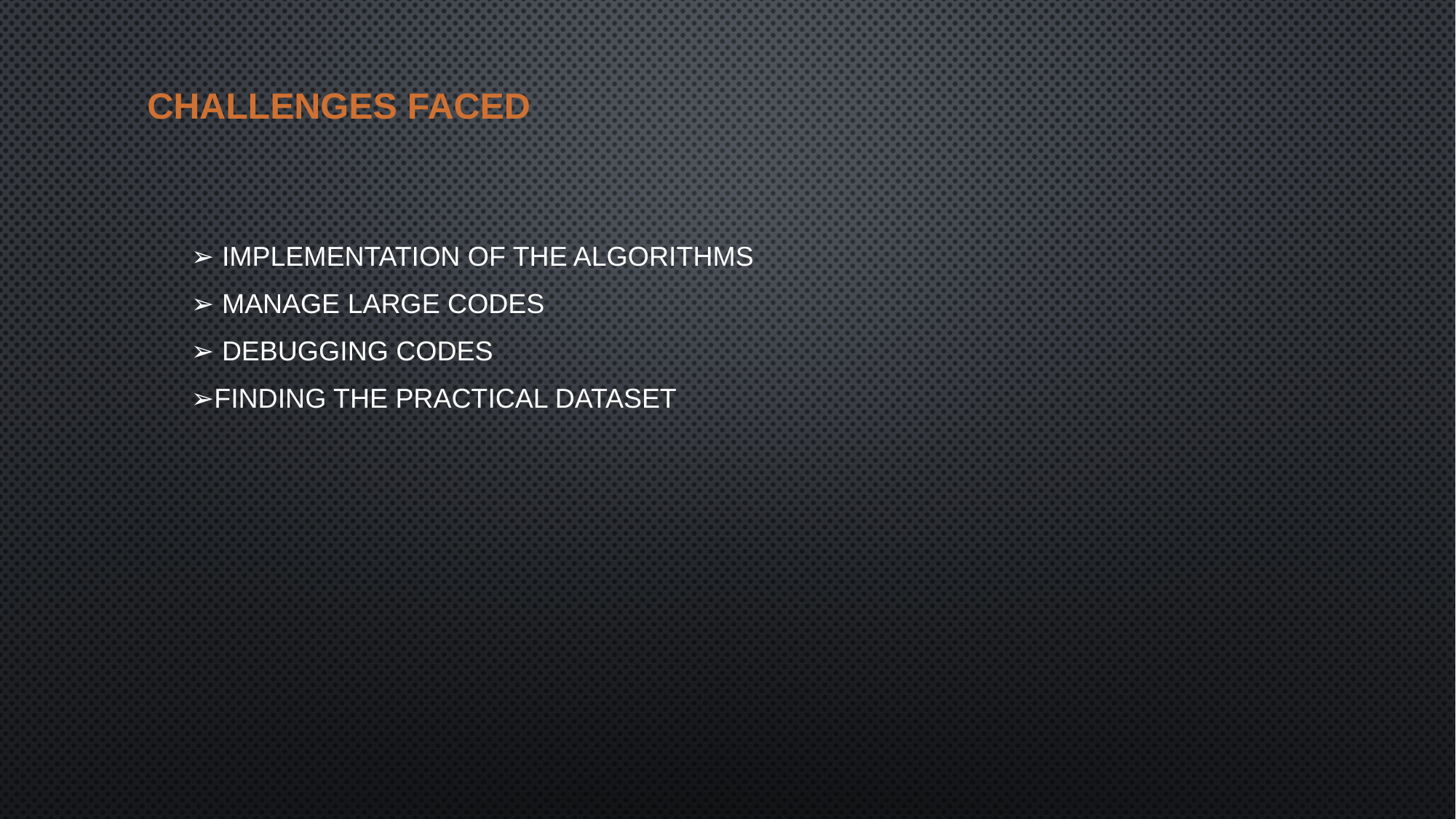

# Challenges Faced
➢ Implementation of the Algorithms
➢ Manage Large Codes
➢ Debugging codes
➢Finding the practical Dataset